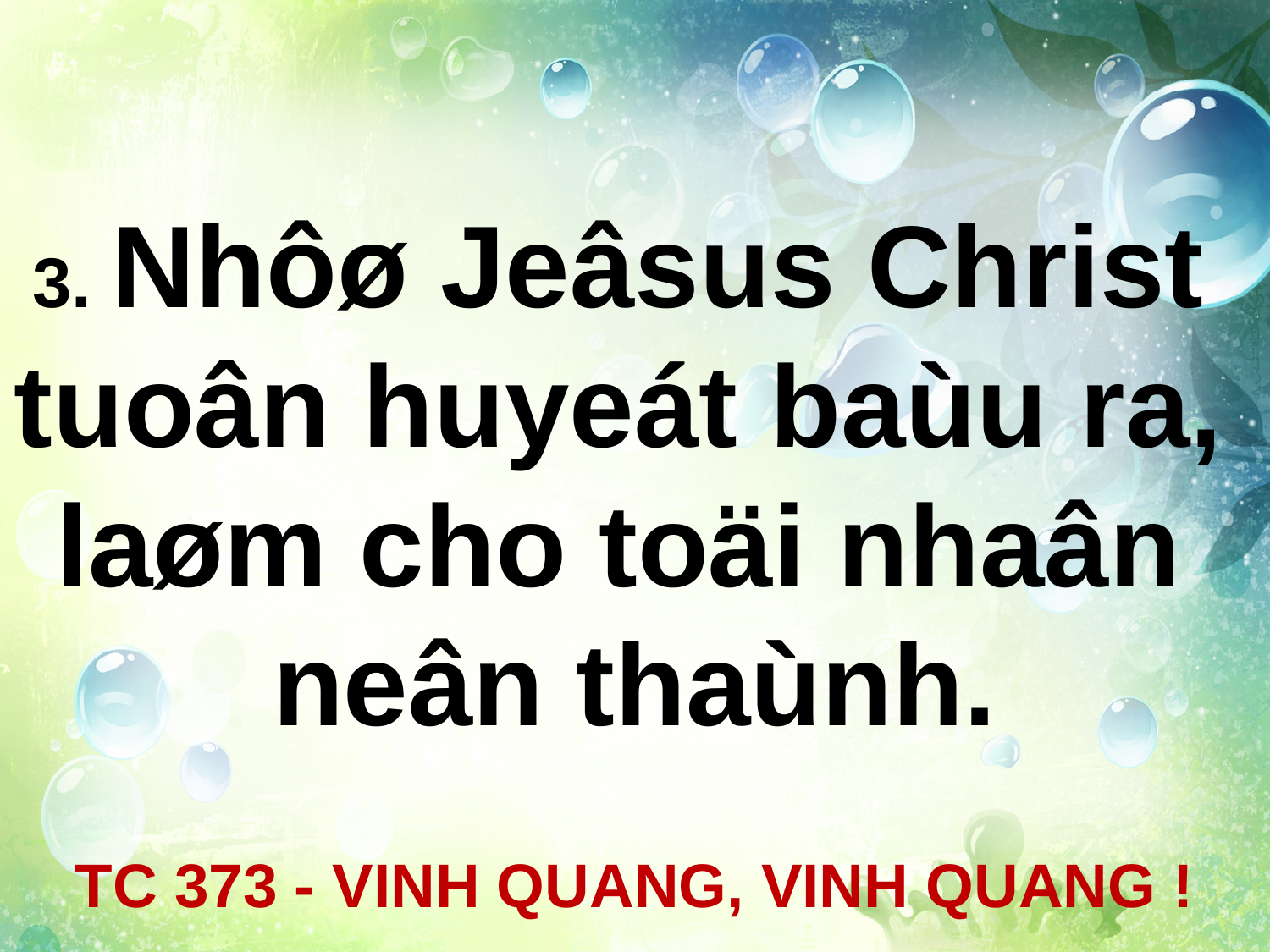

3. Nhôø Jeâsus Christ
tuoân huyeát baùu ra,
laøm cho toäi nhaân
neân thaùnh.
TC 373 - VINH QUANG, VINH QUANG !